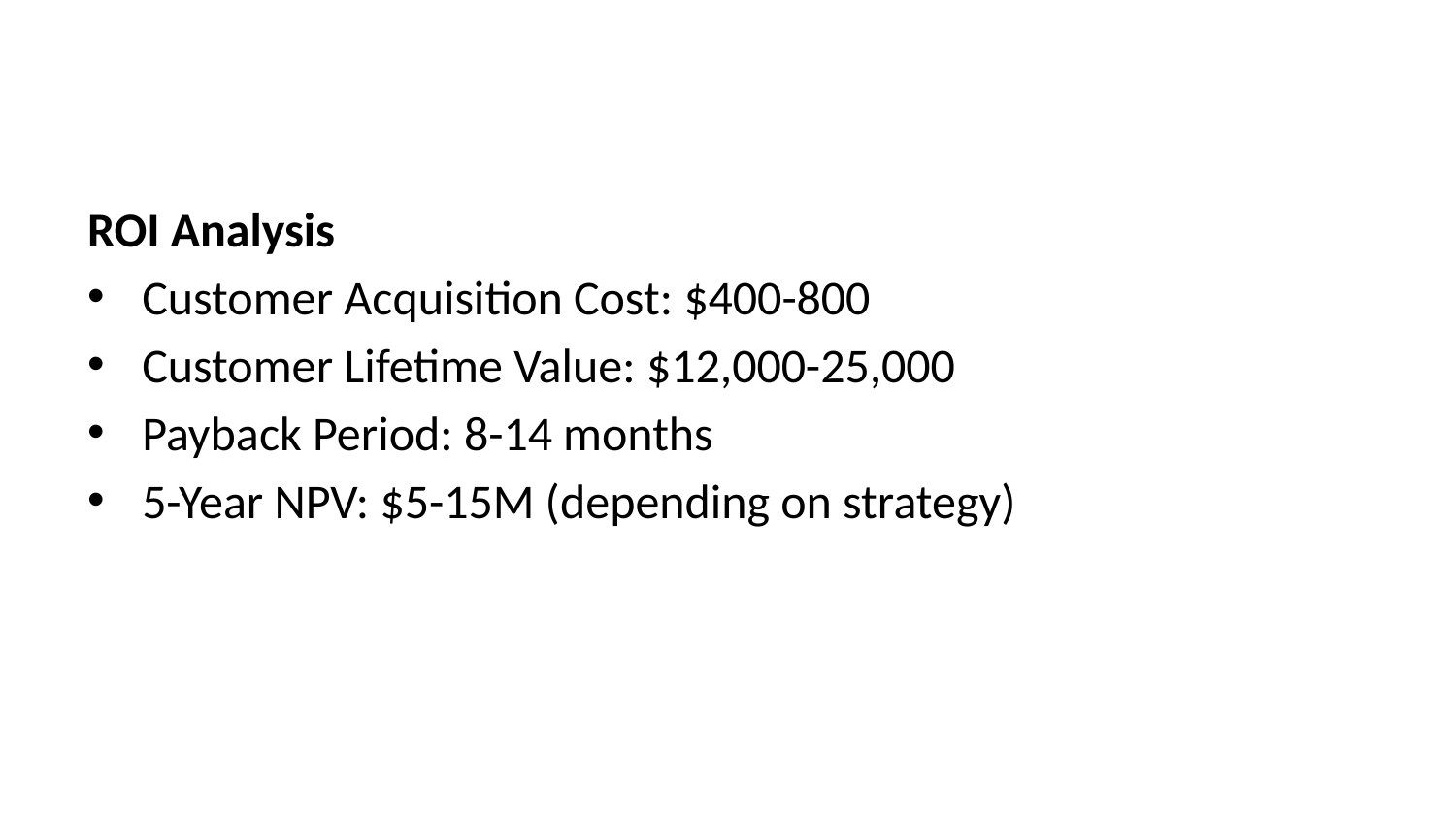

ROI Analysis
Customer Acquisition Cost: $400-800
Customer Lifetime Value: $12,000-25,000
Payback Period: 8-14 months
5-Year NPV: $5-15M (depending on strategy)